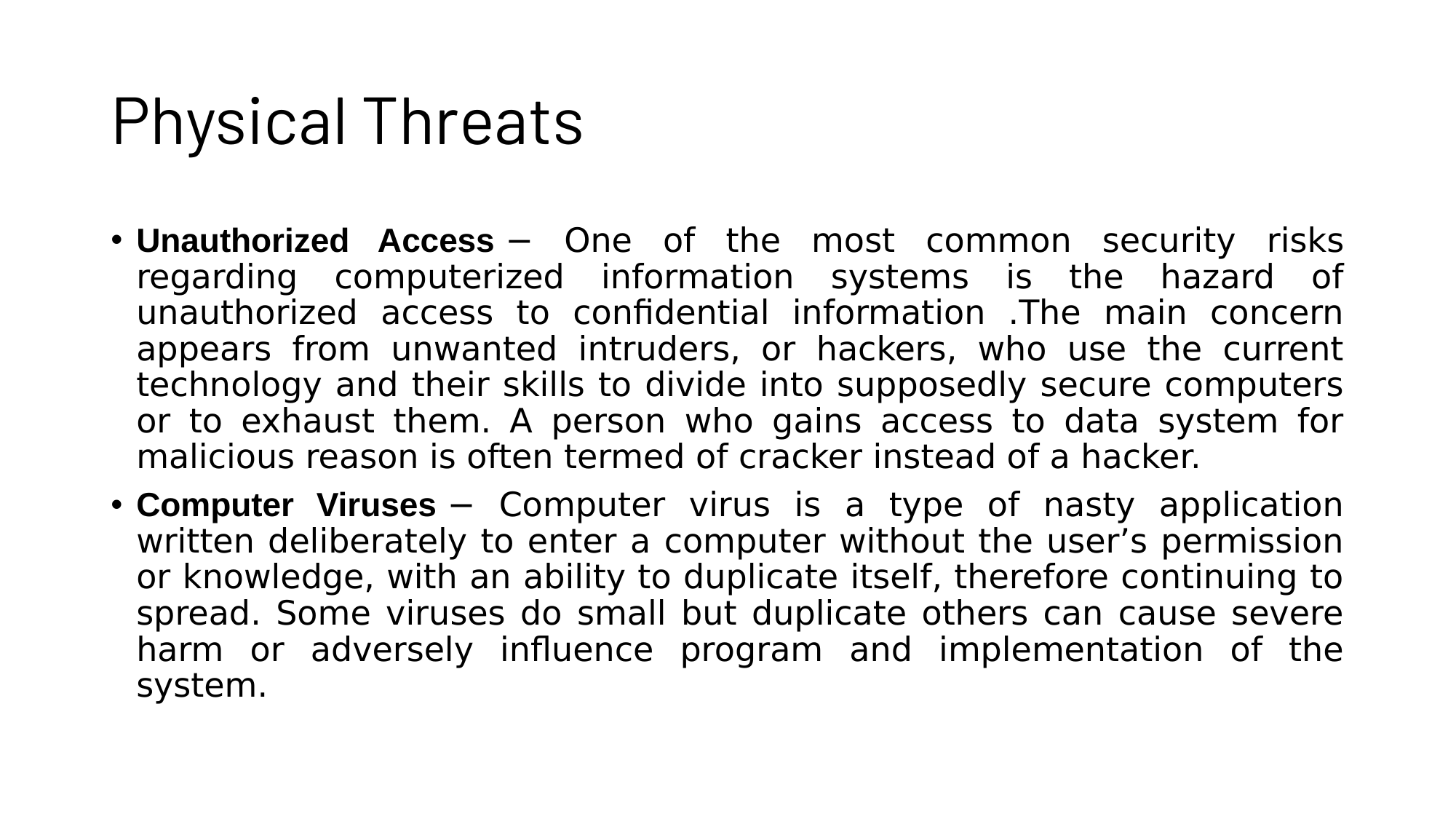

# Physical Threats
Unauthorized Access − One of the most common security risks regarding computerized information systems is the hazard of unauthorized access to confidential information .The main concern appears from unwanted intruders, or hackers, who use the current technology and their skills to divide into supposedly secure computers or to exhaust them. A person who gains access to data system for malicious reason is often termed of cracker instead of a hacker.
Computer Viruses − Computer virus is a type of nasty application written deliberately to enter a computer without the user’s permission or knowledge, with an ability to duplicate itself, therefore continuing to spread. Some viruses do small but duplicate others can cause severe harm or adversely influence program and implementation of the system.